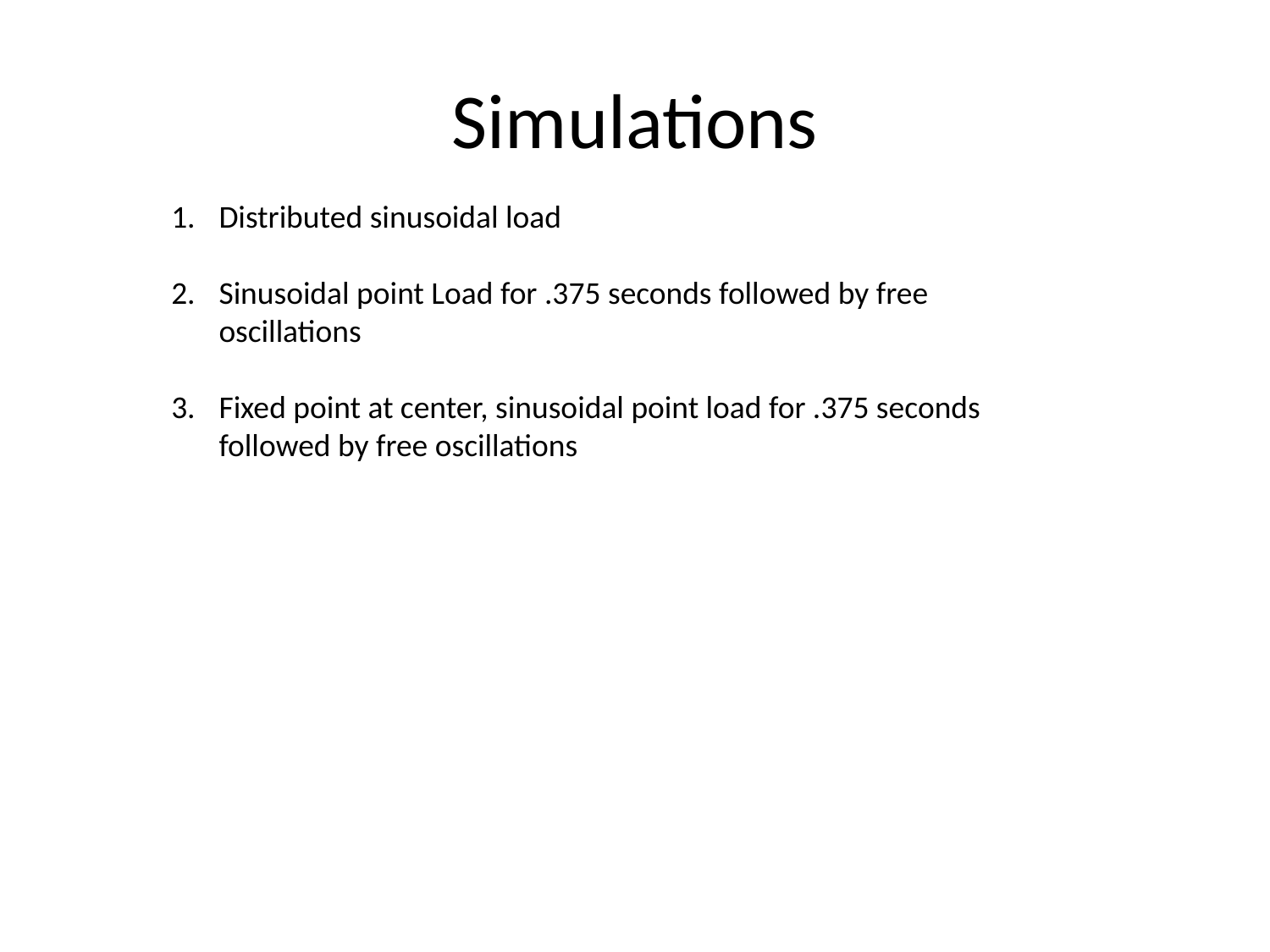

# Simulations
Distributed sinusoidal load

Sinusoidal point Load for .375 seconds followed by free oscillations

Fixed point at center, sinusoidal point load for .375 seconds followed by free oscillations